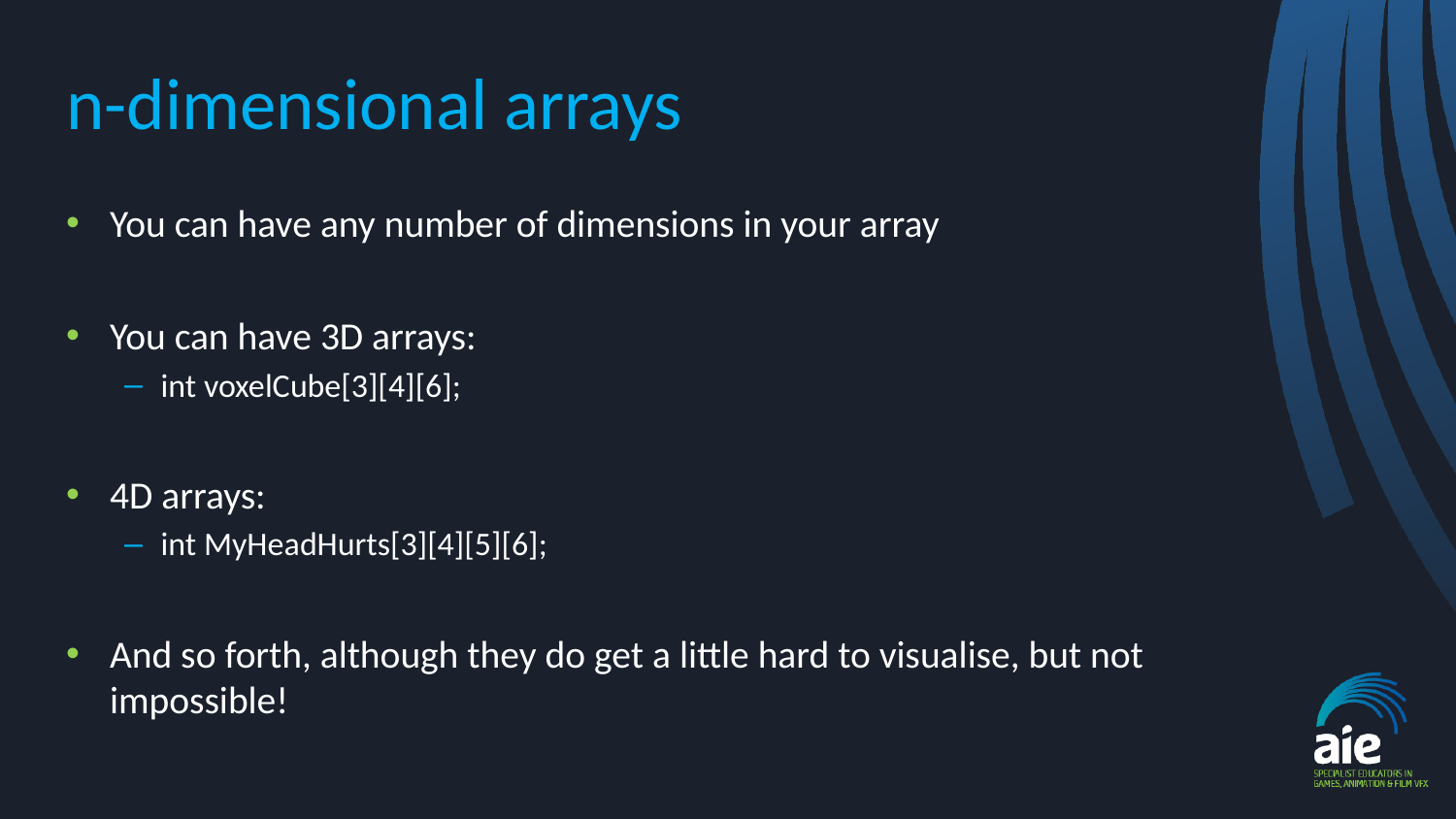

# n-dimensional arrays
You can have any number of dimensions in your array

You can have 3D arrays:
int voxelCube[3][4][6];

4D arrays:
int MyHeadHurts[3][4][5][6];

And so forth, although they do get a little hard to visualise, but not impossible!